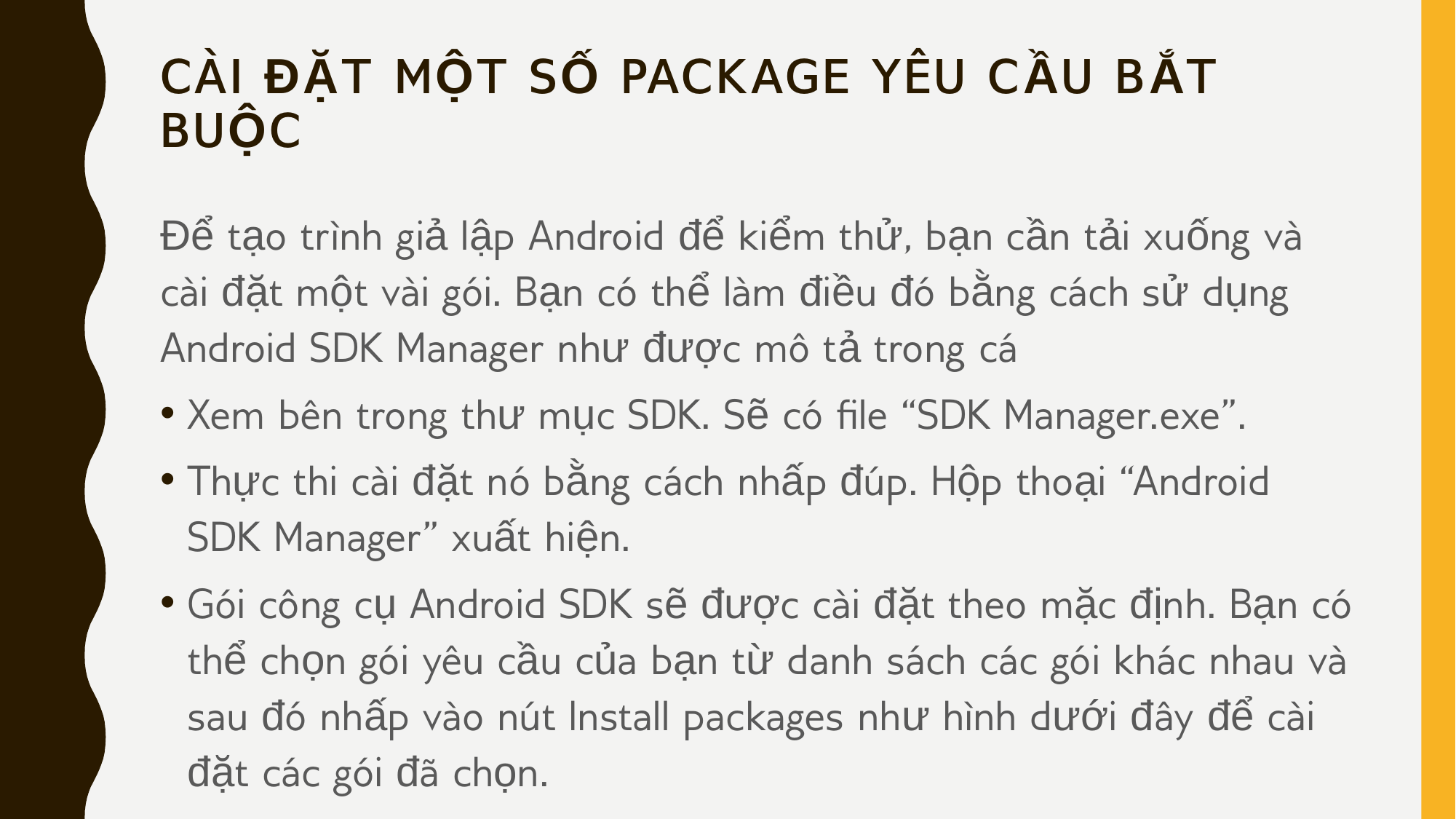

# Cài đặt một số package yêu cầu bắt buộc
Để tạo trình giả lập Android để kiểm thử, bạn cần tải xuống và cài đặt một vài gói. Bạn có thể làm điều đó bằng cách sử dụng Android SDK Manager như được mô tả trong cá
Xem bên trong thư mục SDK. Sẽ có file “SDK Manager.exe”.
Thực thi cài đặt nó bằng cách nhấp đúp. Hộp thoại “Android SDK Manager” xuất hiện.
Gói công cụ Android SDK sẽ được cài đặt theo mặc định. Bạn có thể chọn gói yêu cầu của bạn từ danh sách các gói khác nhau và sau đó nhấp vào nút Install packages như hình dưới đây để cài đặt các gói đã chọn.